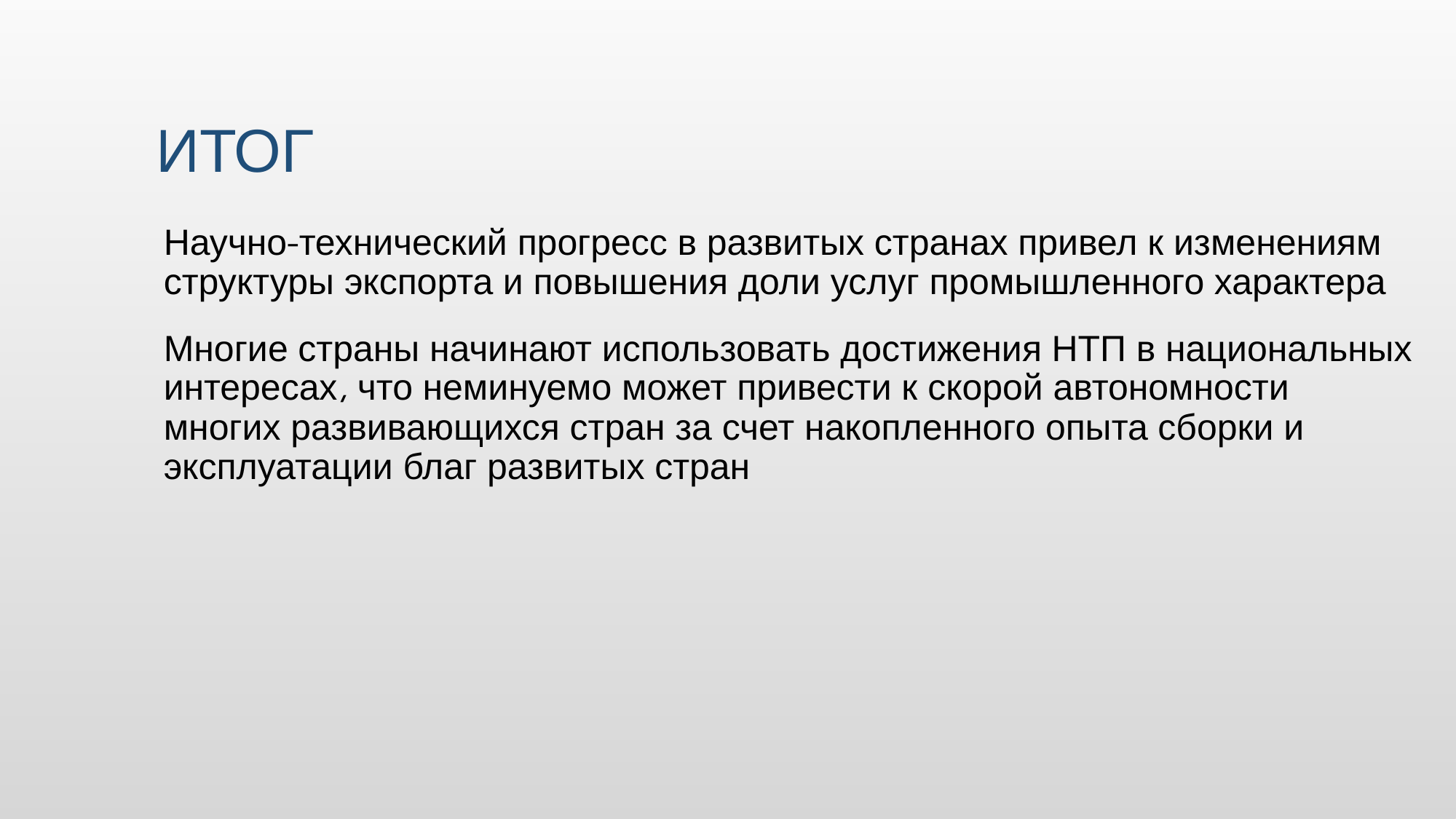

# Итог
Научно-технический прогресс в развитых странах привел к изменениям структуры экспорта и повышения доли услуг промышленного характера
Многие страны начинают использовать достижения НТП в национальных интересах, что неминуемо может привести к скорой автономности многих развивающихся стран за счет накопленного опыта сборки и эксплуатации благ развитых стран